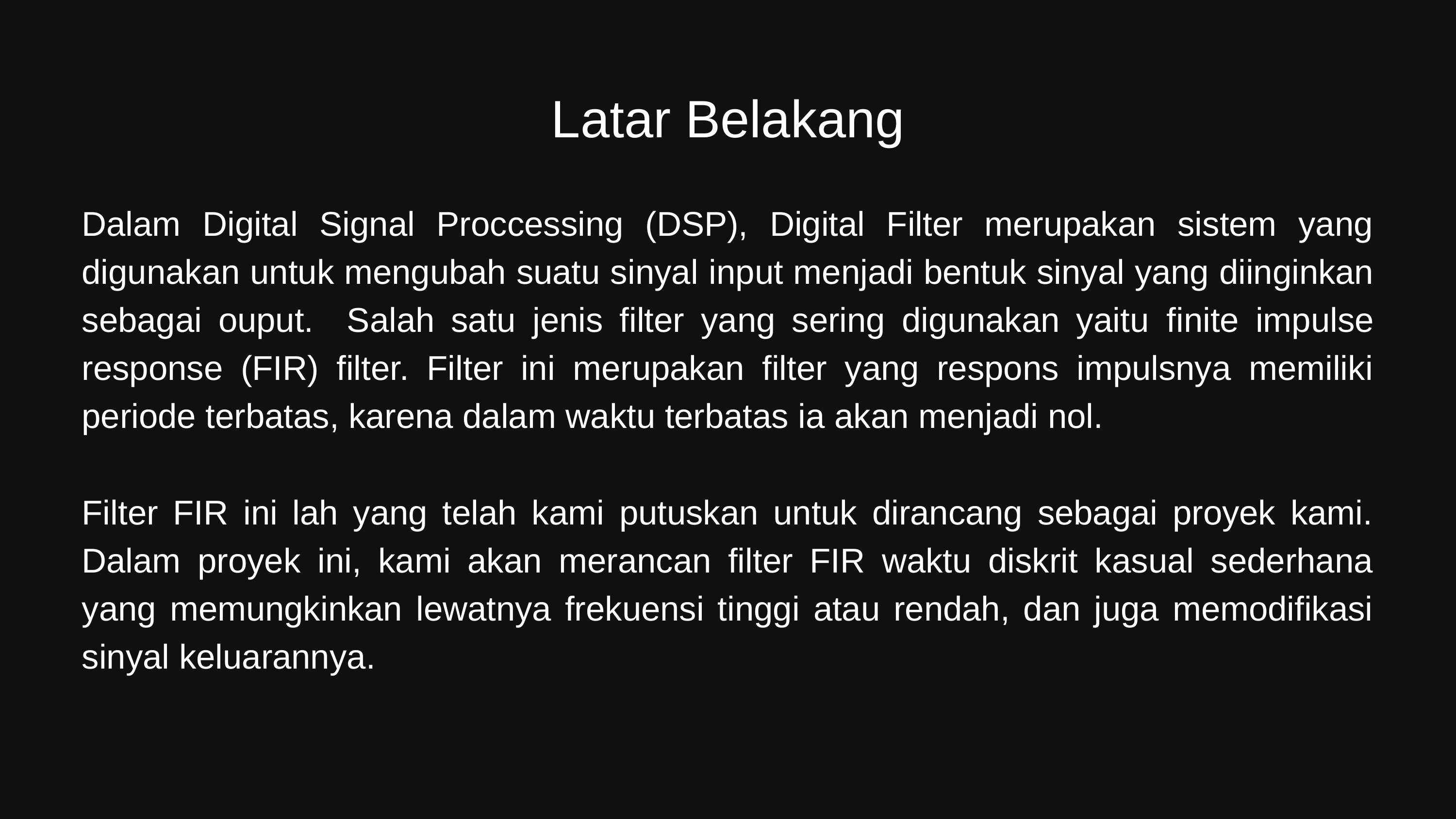

Latar Belakang
Dalam Digital Signal Proccessing (DSP), Digital Filter merupakan sistem yang digunakan untuk mengubah suatu sinyal input menjadi bentuk sinyal yang diinginkan sebagai ouput.  Salah satu jenis filter yang sering digunakan yaitu finite impulse response (FIR) filter. Filter ini merupakan filter yang respons impulsnya memiliki periode terbatas, karena dalam waktu terbatas ia akan menjadi nol.

Filter FIR ini lah yang telah kami putuskan untuk dirancang sebagai proyek kami. Dalam proyek ini, kami akan merancan filter FIR waktu diskrit kasual sederhana yang memungkinkan lewatnya frekuensi tinggi atau rendah, dan juga memodifikasi sinyal keluarannya.